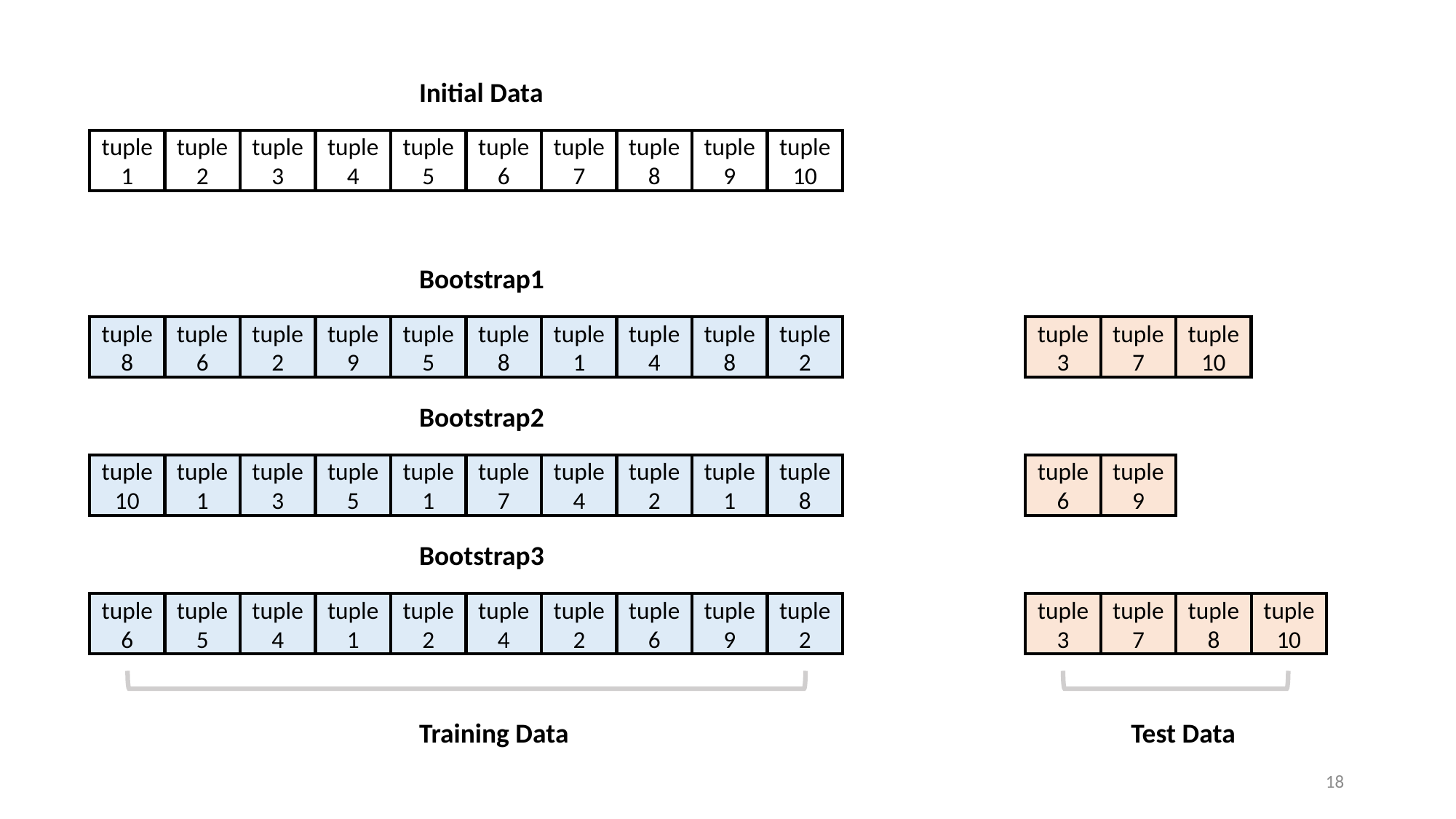

Initial Data
tuple10
tuple9
tuple6
tuple5
tuple8
tuple7
tuple2
tuple1
tuple4
tuple3
Bootstrap1
tuple2
tuple8
tuple8
tuple5
tuple4
tuple1
tuple6
tuple8
tuple9
tuple2
tuple10
tuple7
tuple3

Bootstrap2
tuple8
tuple1
tuple7
tuple1
tuple2
tuple4
tuple1
tuple10
tuple5
tuple3
tuple9
tuple6
Bootstrap3
tuple2
tuple9
tuple4
tuple2
tuple6
tuple2
tuple5
tuple6
tuple1
tuple4

tuple10
tuple8
tuple7
tuple3
Training Data
Test Data
18